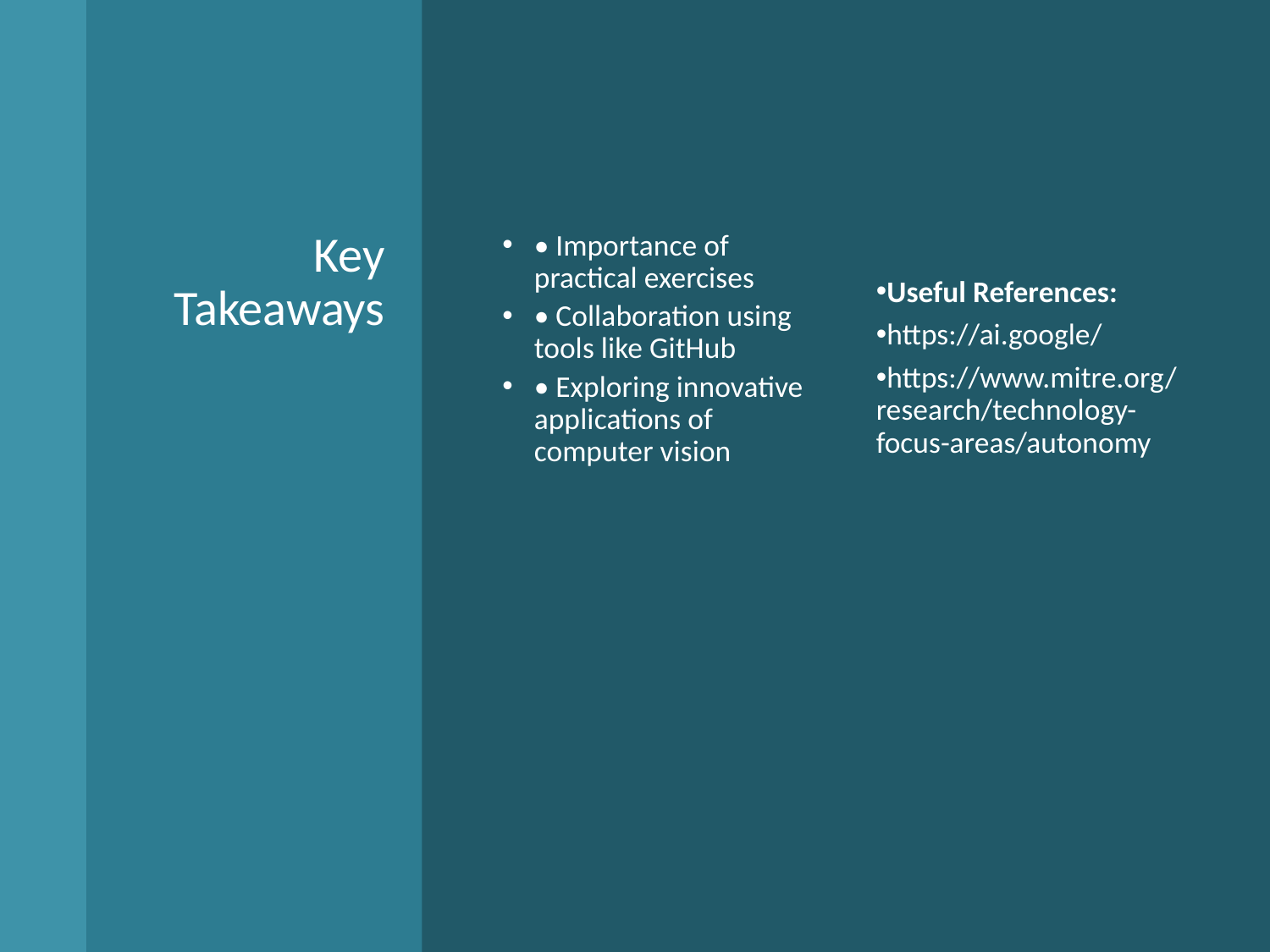

# Key Takeaways
• Importance of practical exercises
• Collaboration using tools like GitHub
• Exploring innovative applications of computer vision

Useful References:
https://ai.google/
https://www.mitre.org/research/technology-focus-areas/autonomy